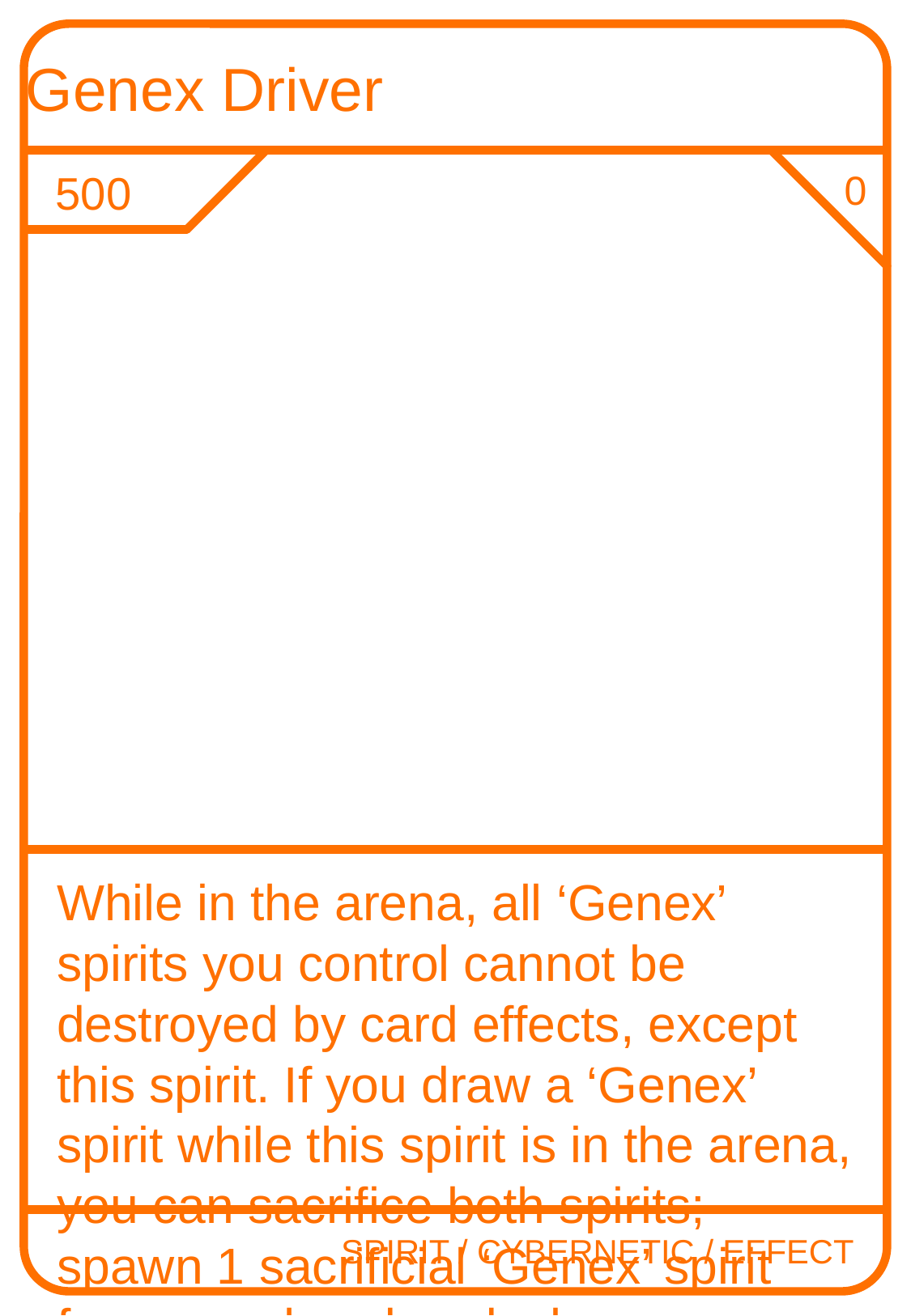

Genex Driver
500
0
While in the arena, all ‘Genex’ spirits you control cannot be destroyed by card effects, except this spirit. If you draw a ‘Genex’ spirit while this spirit is in the arena, you can sacrifice both spirits; spawn 1 sacrificial ‘Genex’ spirit from your hand or deck.
SPIRIT / CYBERNETIC / EFFECT